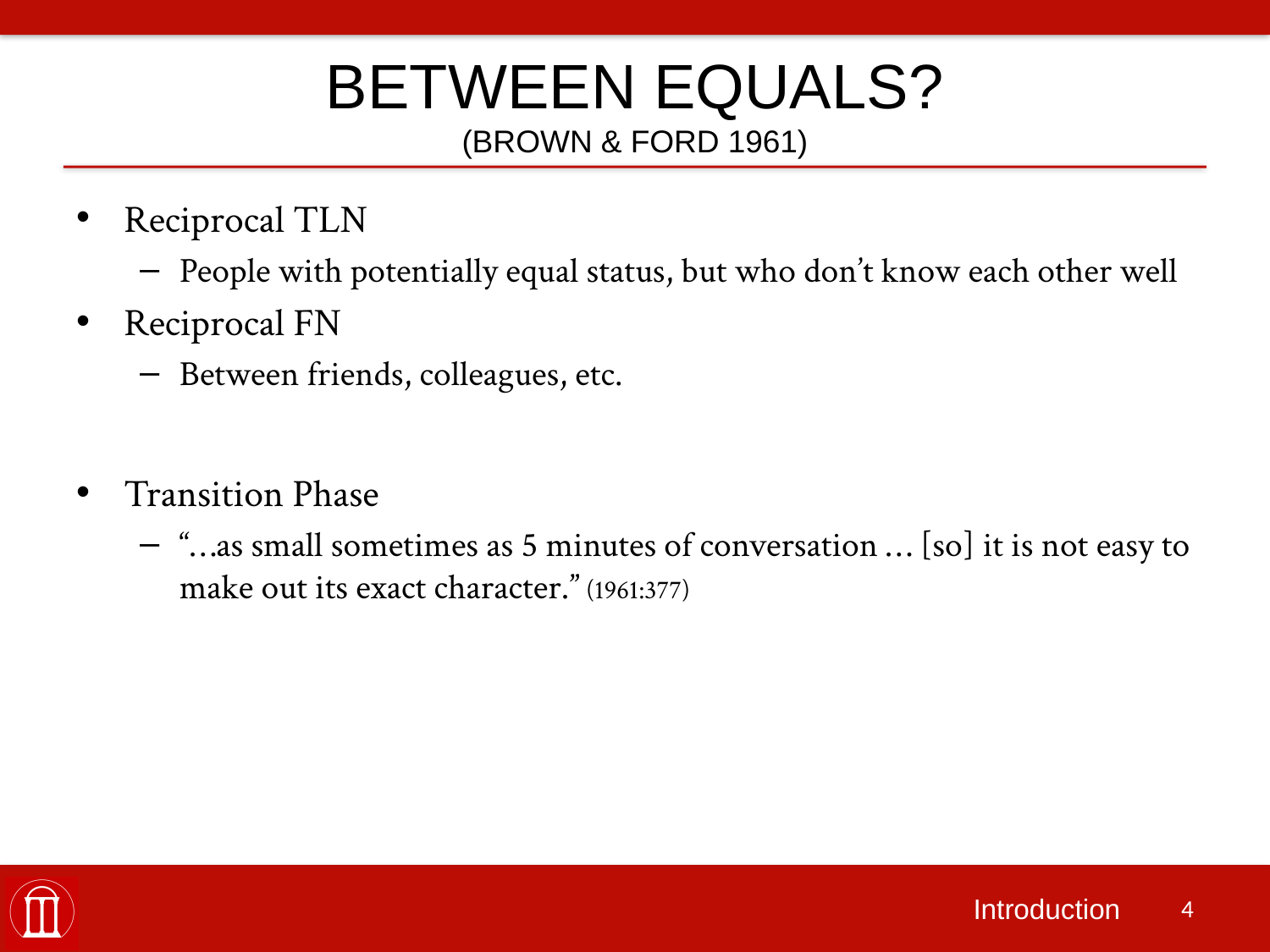

# Between Equals? (Brown & Ford 1961)
Reciprocal TLN
People with potentially equal status, but who don’t know each other well
Reciprocal FN
Between friends, colleagues, etc.

Transition Phase
“…as small sometimes as 5 minutes of conversation … [so] it is not easy to make out its exact character.” (1961:377)
Introduction
4